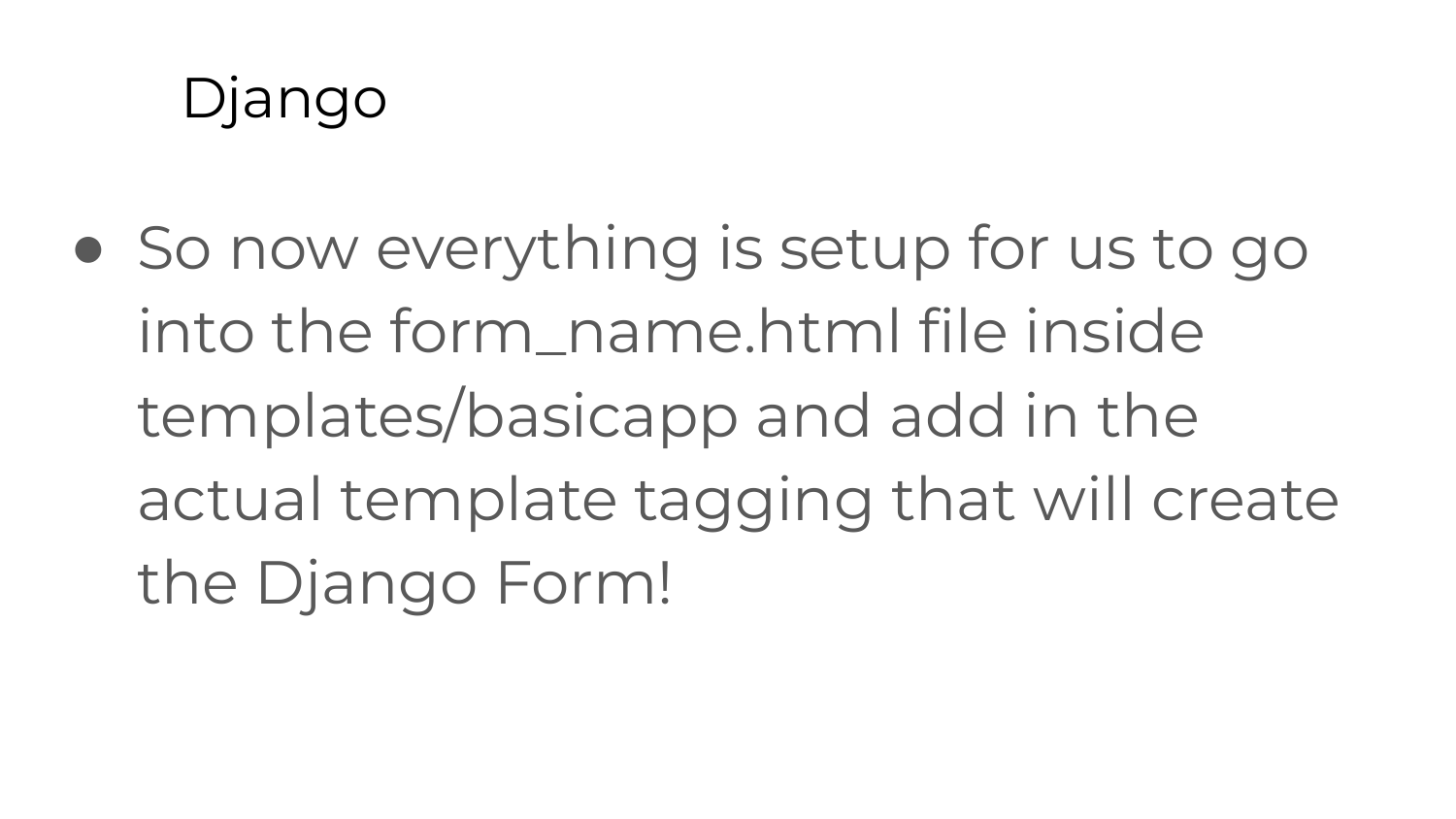

# Django
So now everything is setup for us to go into the form_name.html file inside templates/basicapp and add in the actual template tagging that will create the Django Form!